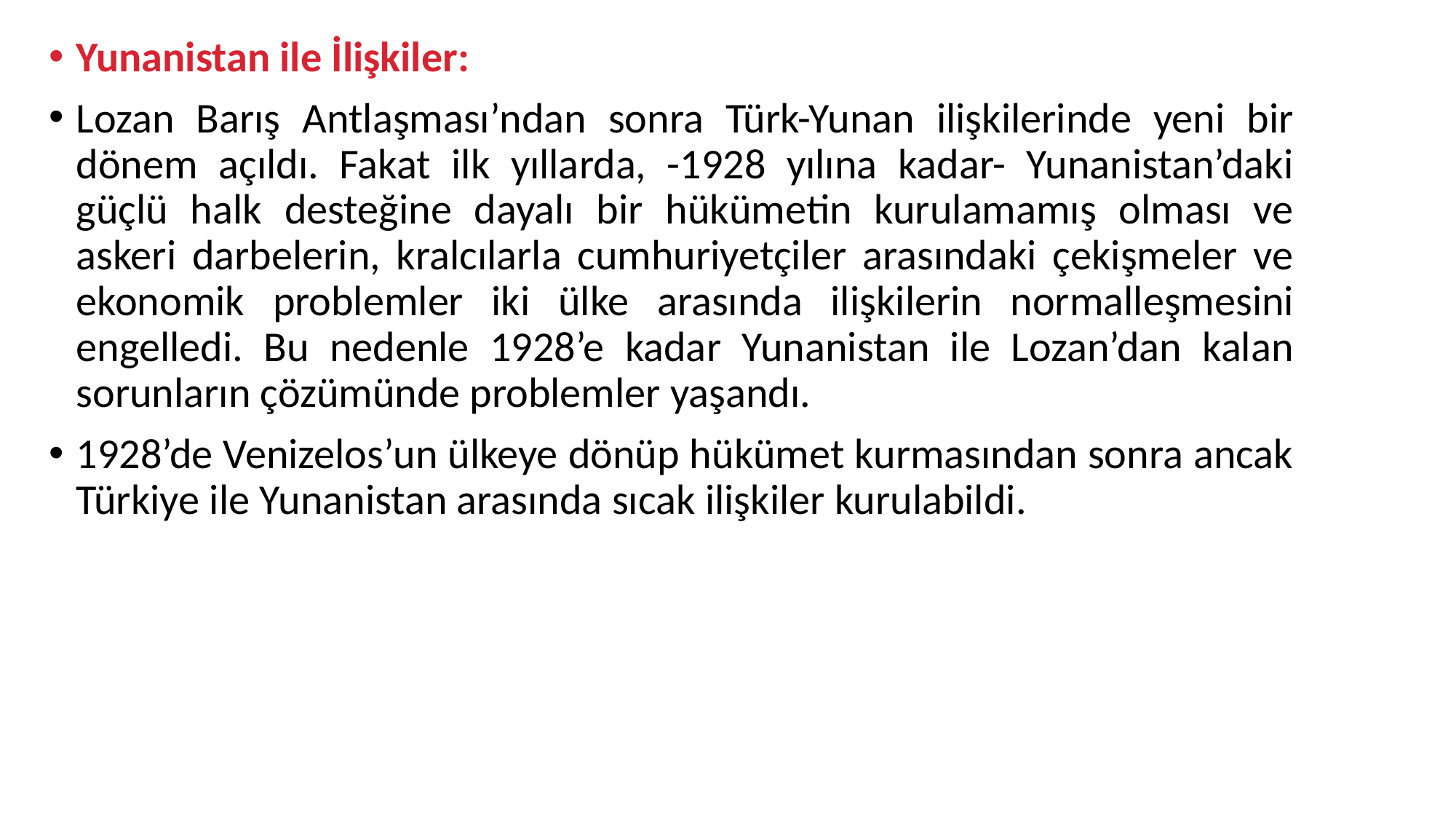

Yunanistan ile İlişkiler:
Lozan Barış Antlaşması’ndan sonra Türk-Yunan ilişkilerinde yeni bir dönem açıldı. Fakat ilk yıllarda, -1928 yılına kadar- Yunanistan’daki güçlü halk desteğine dayalı bir hükümetin kurulamamış olması ve askeri darbelerin, kralcılarla cumhuriyetçiler arasındaki çekişmeler ve ekonomik problemler iki ülke arasında ilişkilerin normalleşmesini engelledi. Bu nedenle 1928’e kadar Yunanistan ile Lozan’dan kalan sorunların çözümünde problemler yaşandı.
1928’de Venizelos’un ülkeye dönüp hükümet kurmasından sonra ancak Türkiye ile Yunanistan arasında sıcak ilişkiler kurulabildi.